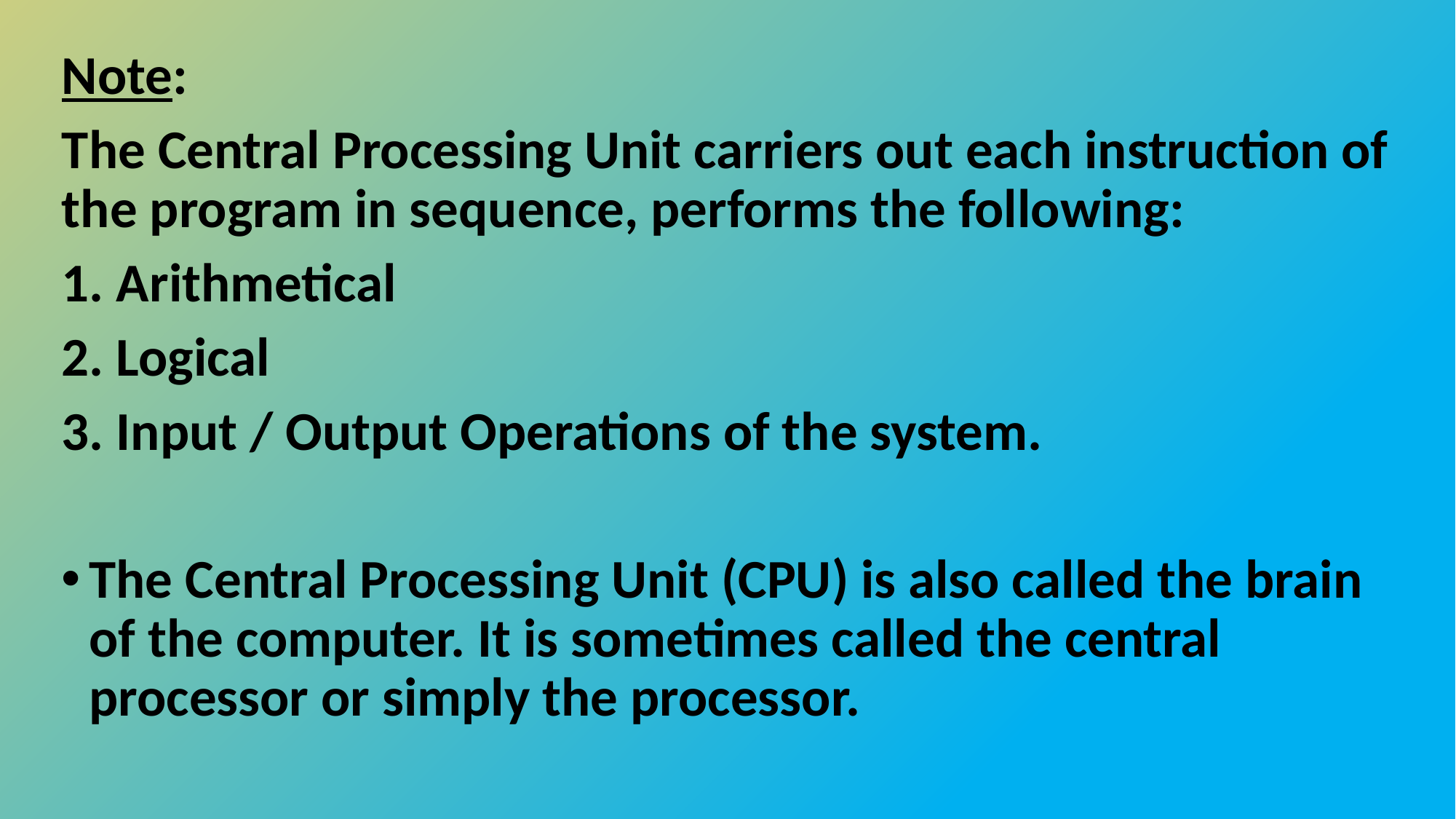

# Note:
The Central Processing Unit carriers out each instruction of the program in sequence, performs the following:
1. Arithmetical
2. Logical
3. Input / Output Operations of the system.

The Central Processing Unit (CPU) is also called the brain of the computer. It is sometimes called the central processor or simply the processor.